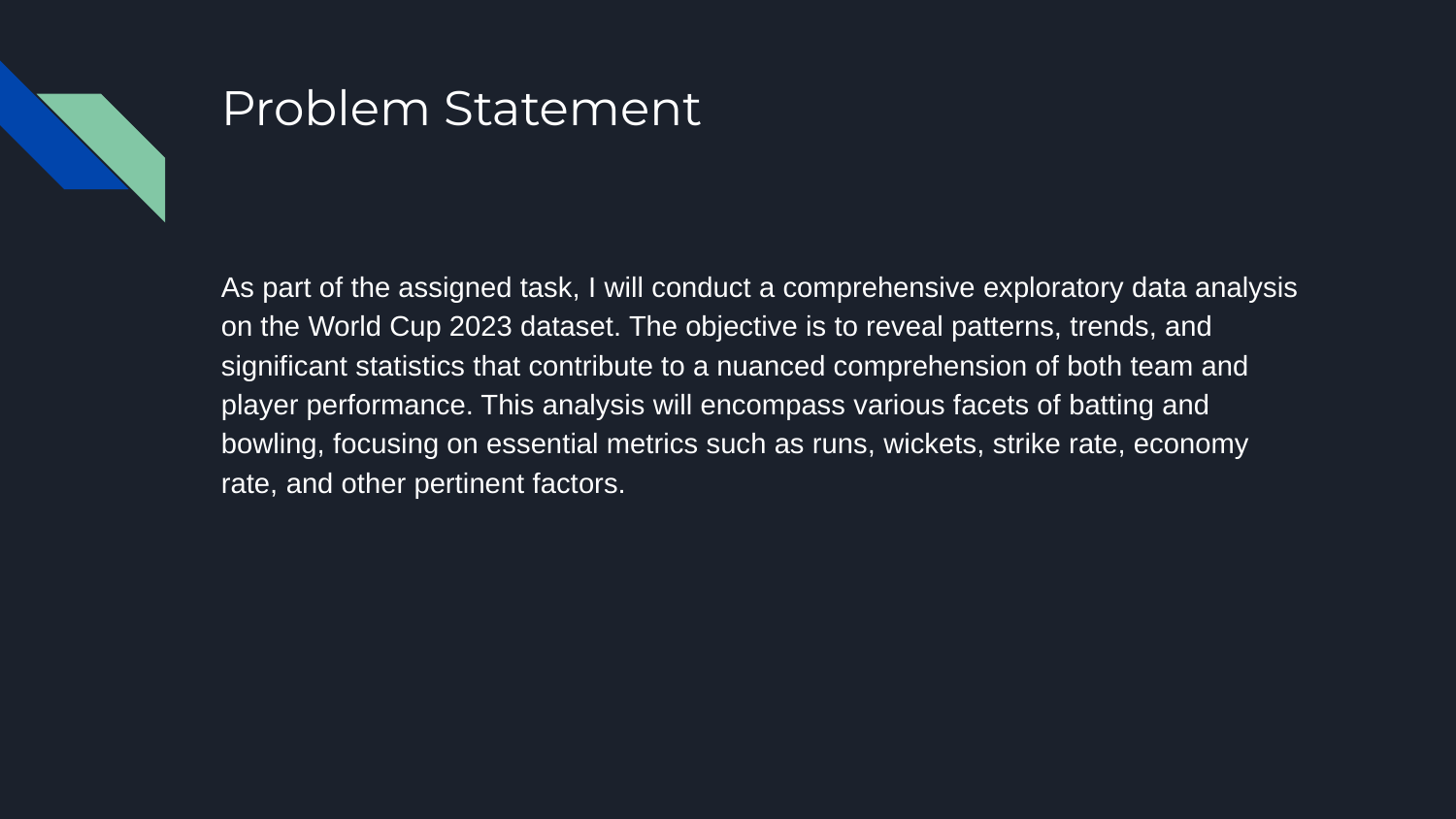

# Problem Statement
As part of the assigned task, I will conduct a comprehensive exploratory data analysis on the World Cup 2023 dataset. The objective is to reveal patterns, trends, and significant statistics that contribute to a nuanced comprehension of both team and player performance. This analysis will encompass various facets of batting and bowling, focusing on essential metrics such as runs, wickets, strike rate, economy rate, and other pertinent factors.